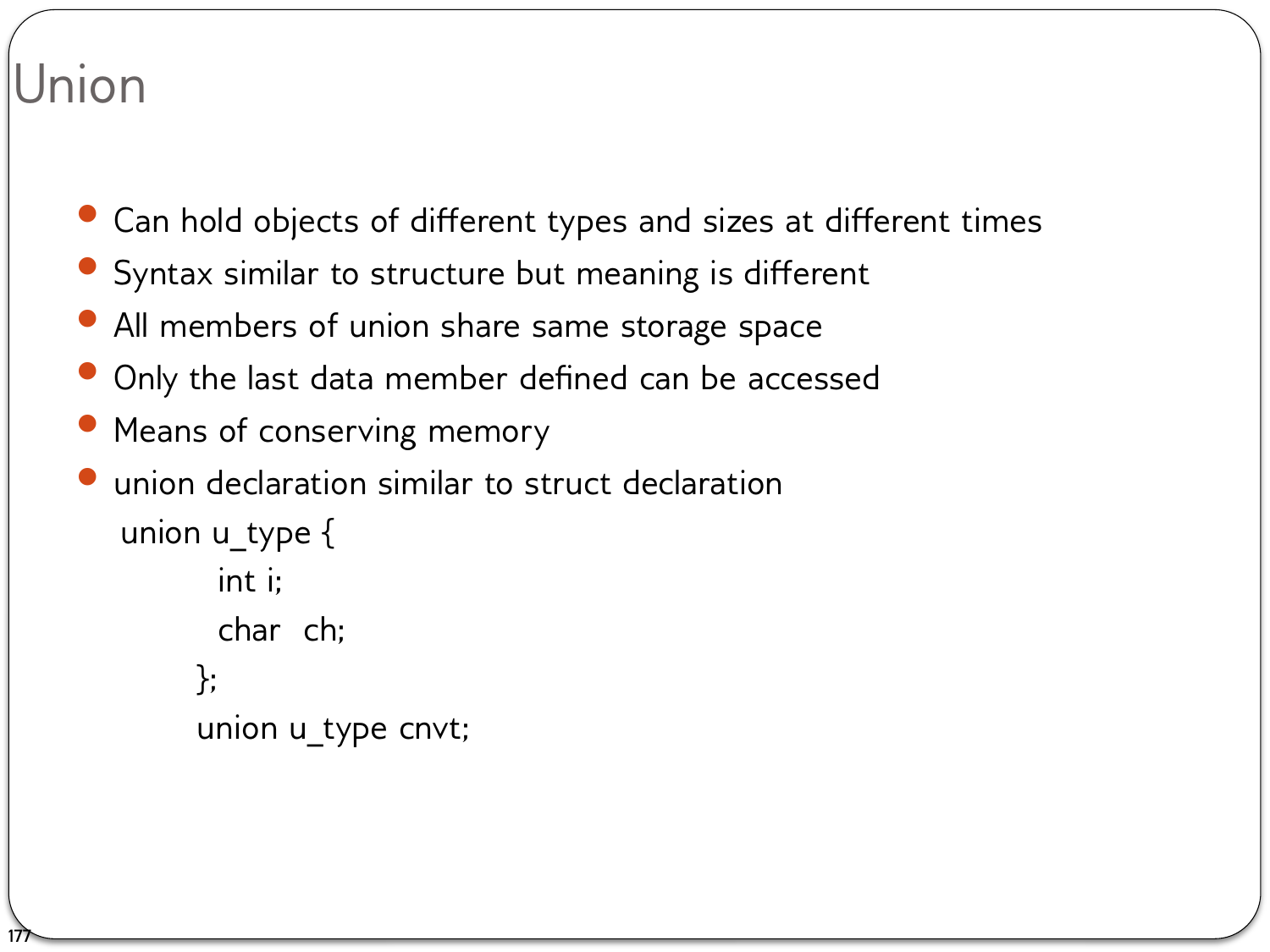

# Union
Can hold objects of different types and sizes at different times
Syntax similar to structure but meaning is different
All members of union share same storage space
Only the last data member defined can be accessed
Means of conserving memory
union declaration similar to struct declaration
union u_type {
  int i;
  char  ch;
};
union u_type cnvt;